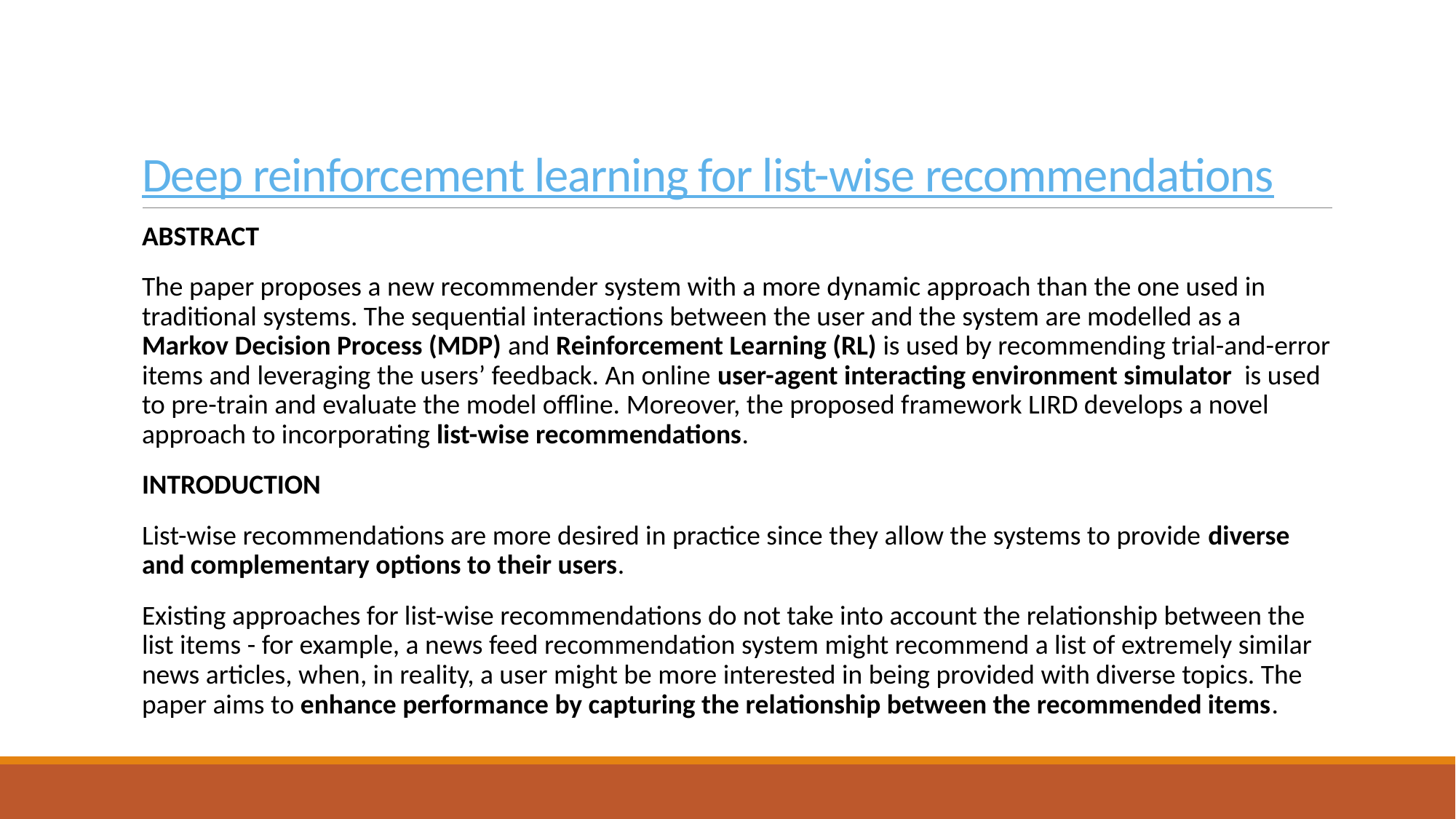

# Deep reinforcement learning for list-wise recommendations
ABSTRACT
The paper proposes a new recommender system with a more dynamic approach than the one used in traditional systems. The sequential interactions between the user and the system are modelled as a Markov Decision Process (MDP) and Reinforcement Learning (RL) is used by recommending trial-and-error items and leveraging the users’ feedback. An online user-agent interacting environment simulator  is used to pre-train and evaluate the model offline. Moreover, the proposed framework LIRD develops a novel approach to incorporating list-wise recommendations.
INTRODUCTION
List-wise recommendations are more desired in practice since they allow the systems to provide diverse and complementary options to their users.
Existing approaches for list-wise recommendations do not take into account the relationship between the list items - for example, a news feed recommendation system might recommend a list of extremely similar news articles, when, in reality, a user might be more interested in being provided with diverse topics. The paper aims to enhance performance by capturing the relationship between the recommended items.